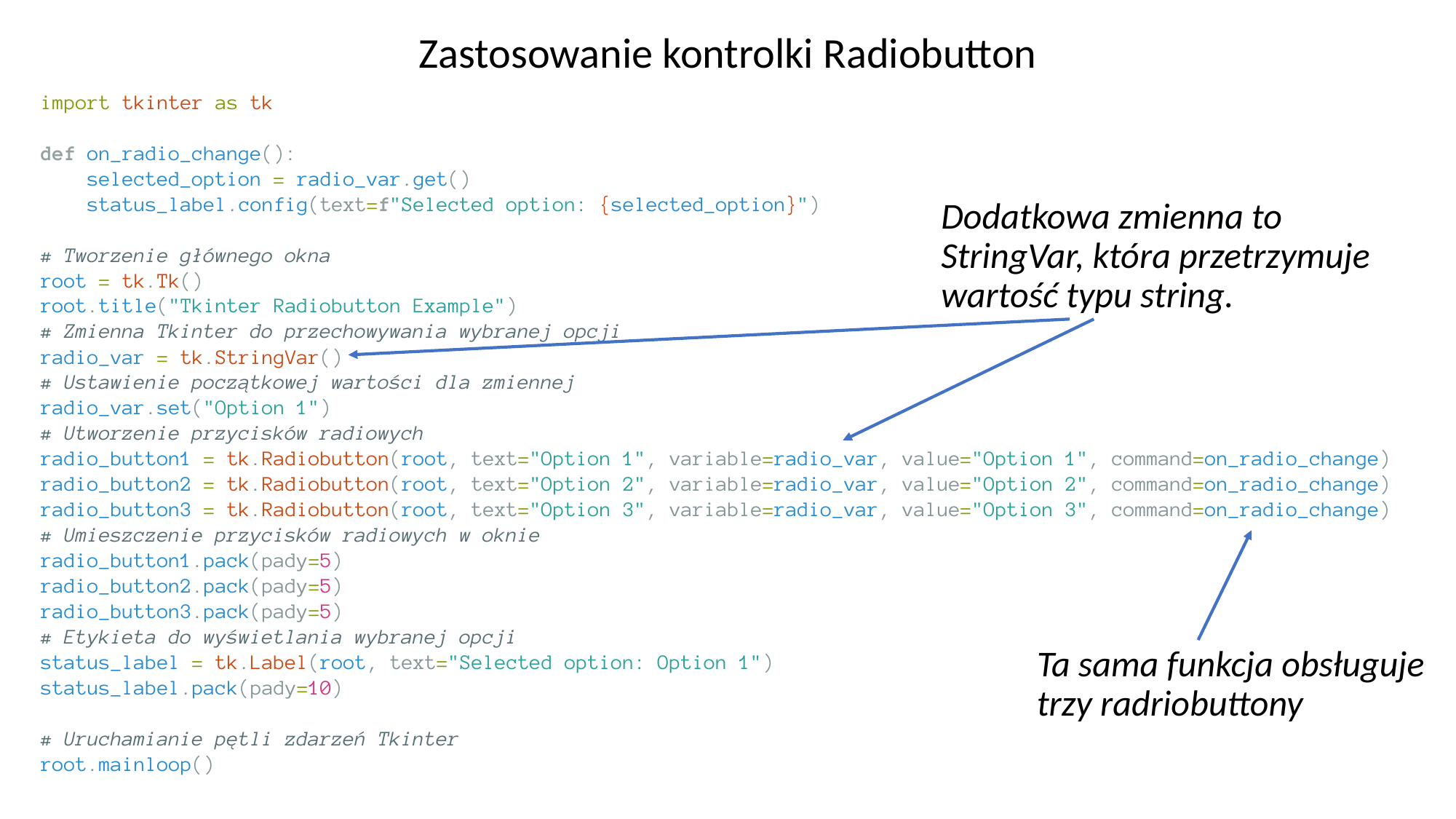

# Zastosowanie kontrolki Radiobutton
import tkinter as tk
def on_radio_change():
    selected_option = radio_var.get()
    status_label.config(text=f"Selected option: {selected_option}")
# Tworzenie głównego okna
root = tk.Tk()
root.title("Tkinter Radiobutton Example")
# Zmienna Tkinter do przechowywania wybranej opcji
radio_var = tk.StringVar()
# Ustawienie początkowej wartości dla zmiennej
radio_var.set("Option 1")
# Utworzenie przycisków radiowych
radio_button1 = tk.Radiobutton(root, text="Option 1", variable=radio_var, value="Option 1", command=on_radio_change)
radio_button2 = tk.Radiobutton(root, text="Option 2", variable=radio_var, value="Option 2", command=on_radio_change)
radio_button3 = tk.Radiobutton(root, text="Option 3", variable=radio_var, value="Option 3", command=on_radio_change)
# Umieszczenie przycisków radiowych w oknie
radio_button1.pack(pady=5)
radio_button2.pack(pady=5)
radio_button3.pack(pady=5)
# Etykieta do wyświetlania wybranej opcji
status_label = tk.Label(root, text="Selected option: Option 1")
status_label.pack(pady=10)
# Uruchamianie pętli zdarzeń Tkinter
root.mainloop()
Dodatkowa zmienna to StringVar, która przetrzymuje wartość typu string.
Ta sama funkcja obsługuje trzy radriobuttony